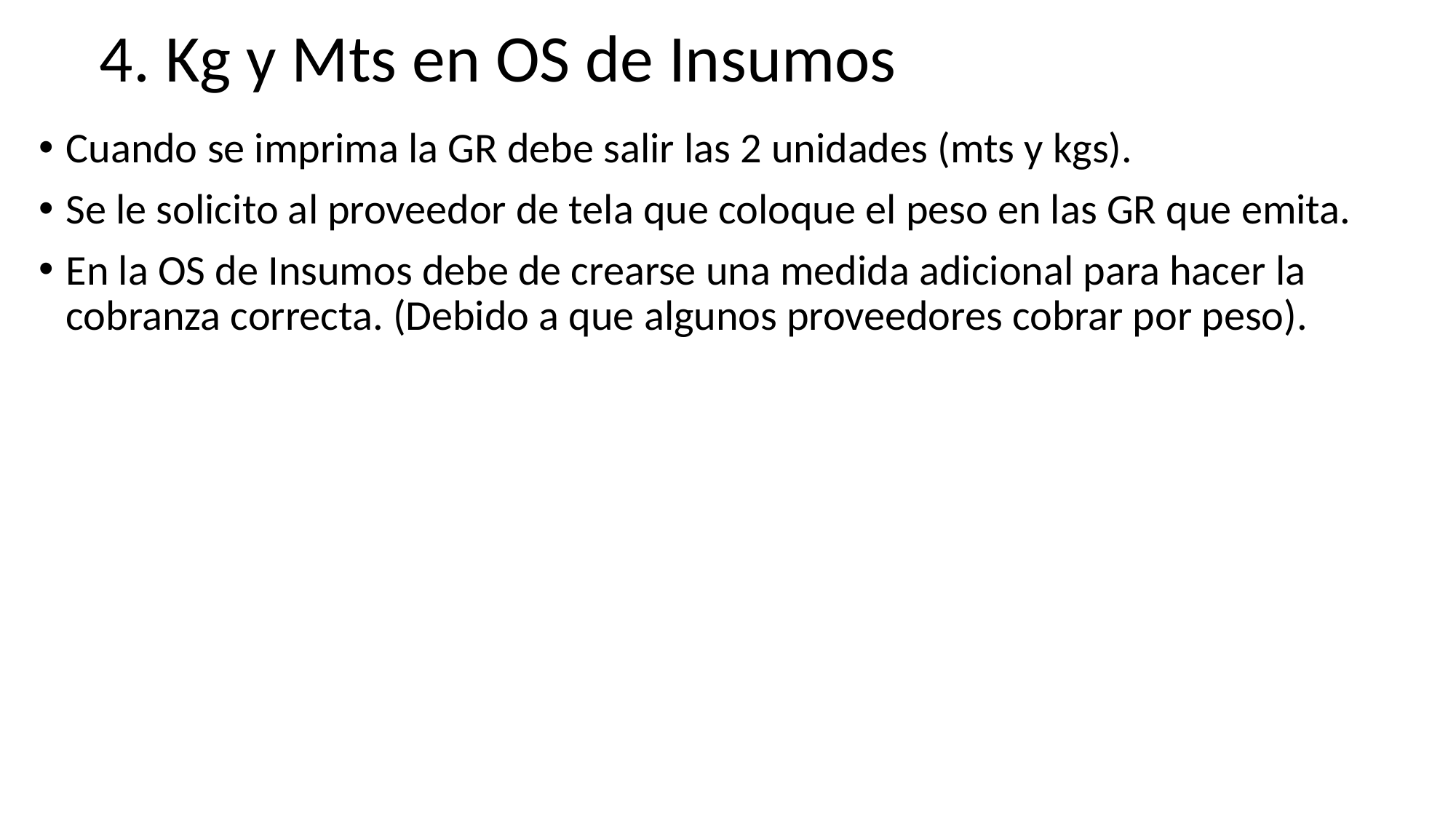

# 4. Kg y Mts en OS de Insumos
Cuando se imprima la GR debe salir las 2 unidades (mts y kgs).
Se le solicito al proveedor de tela que coloque el peso en las GR que emita.
En la OS de Insumos debe de crearse una medida adicional para hacer la cobranza correcta. (Debido a que algunos proveedores cobrar por peso).